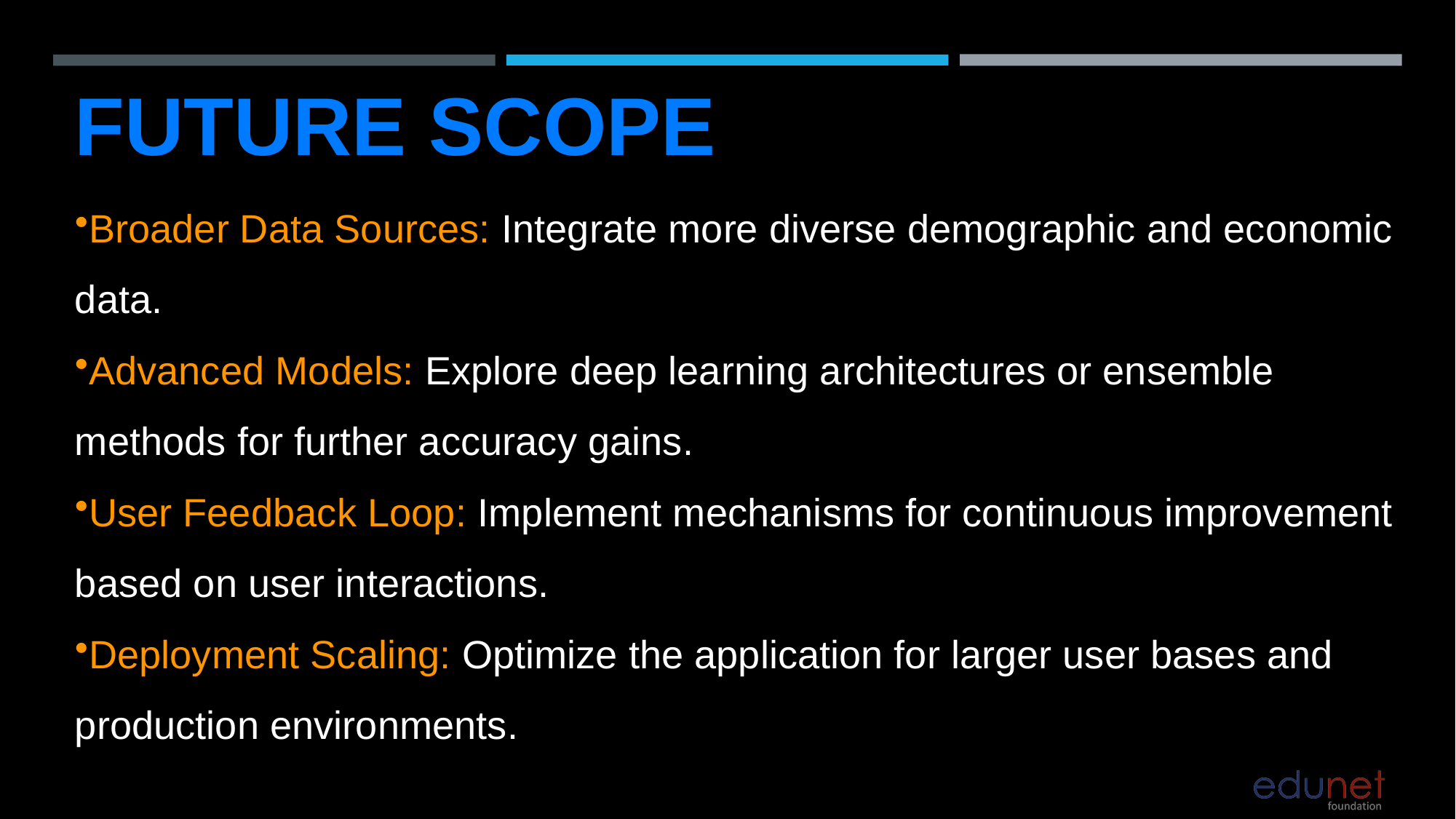

Future scope
Broader Data Sources: Integrate more diverse demographic and economic data.
Advanced Models: Explore deep learning architectures or ensemble methods for further accuracy gains.
User Feedback Loop: Implement mechanisms for continuous improvement based on user interactions.
Deployment Scaling: Optimize the application for larger user bases and production environments.